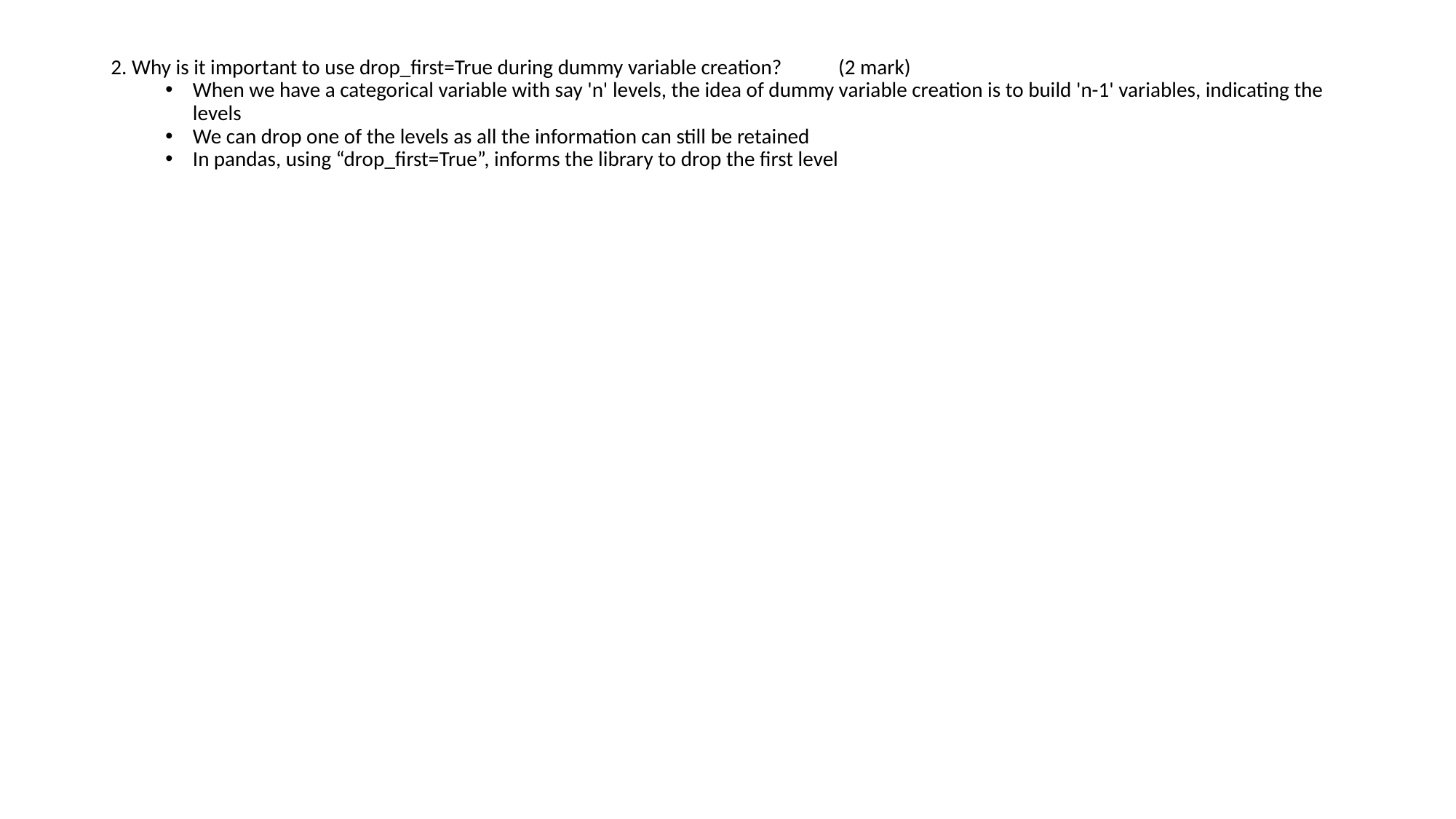

2. Why is it important to use drop_first=True during dummy variable creation?            (2 mark)
When we have a categorical variable with say 'n' levels, the idea of dummy variable creation is to build 'n-1' variables, indicating the levels
We can drop one of the levels as all the information can still be retained
In pandas, using “drop_first=True”, informs the library to drop the first level